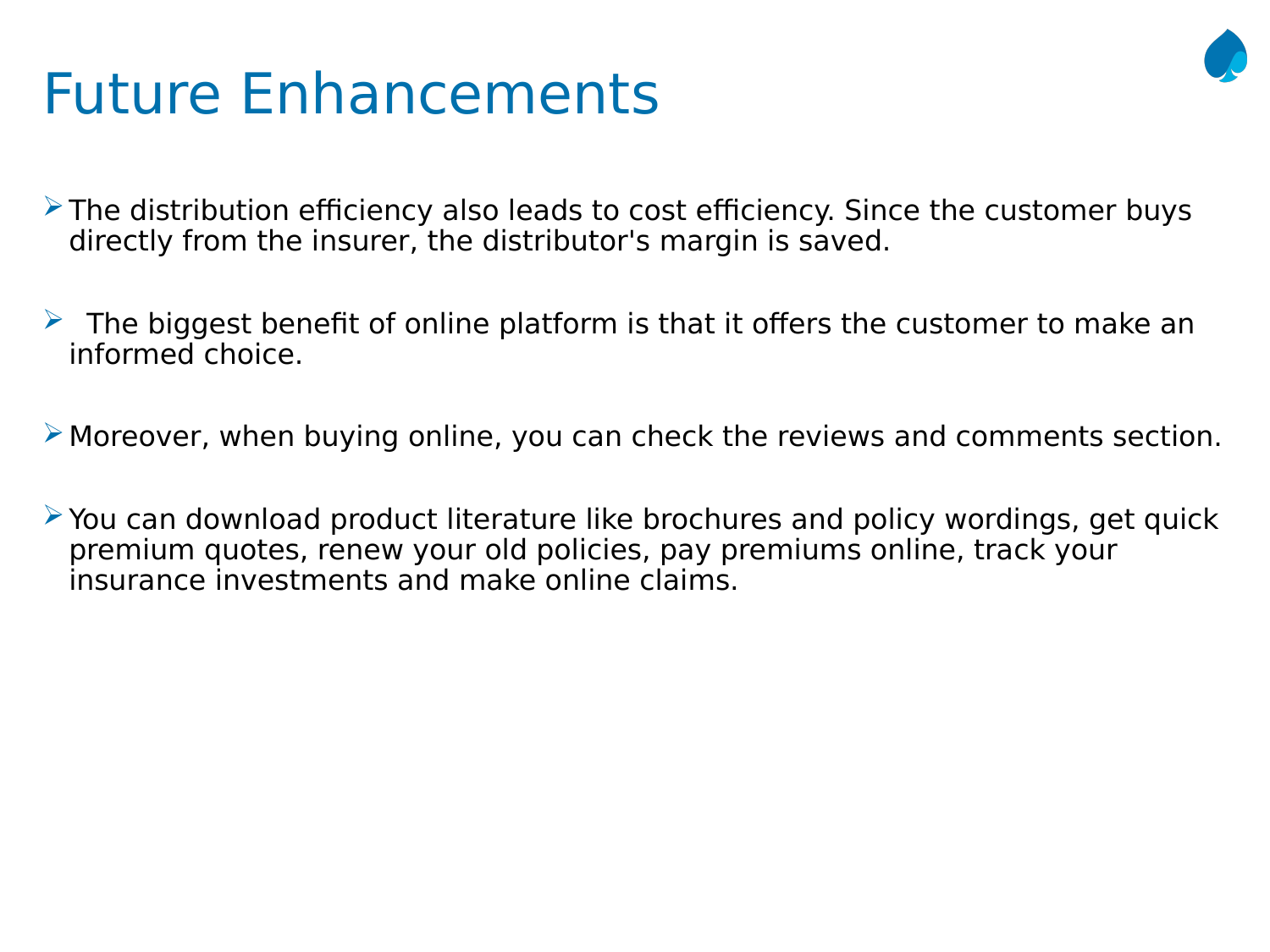

# Future Enhancements
The distribution efficiency also leads to cost efficiency. Since the customer buys directly from the insurer, the distributor's margin is saved.

  The biggest benefit of online platform is that it offers the customer to make an informed choice.

Moreover, when buying online, you can check the reviews and comments section.

You can download product literature like brochures and policy wordings, get quick premium quotes, renew your old policies, pay premiums online, track your insurance investments and make online claims.